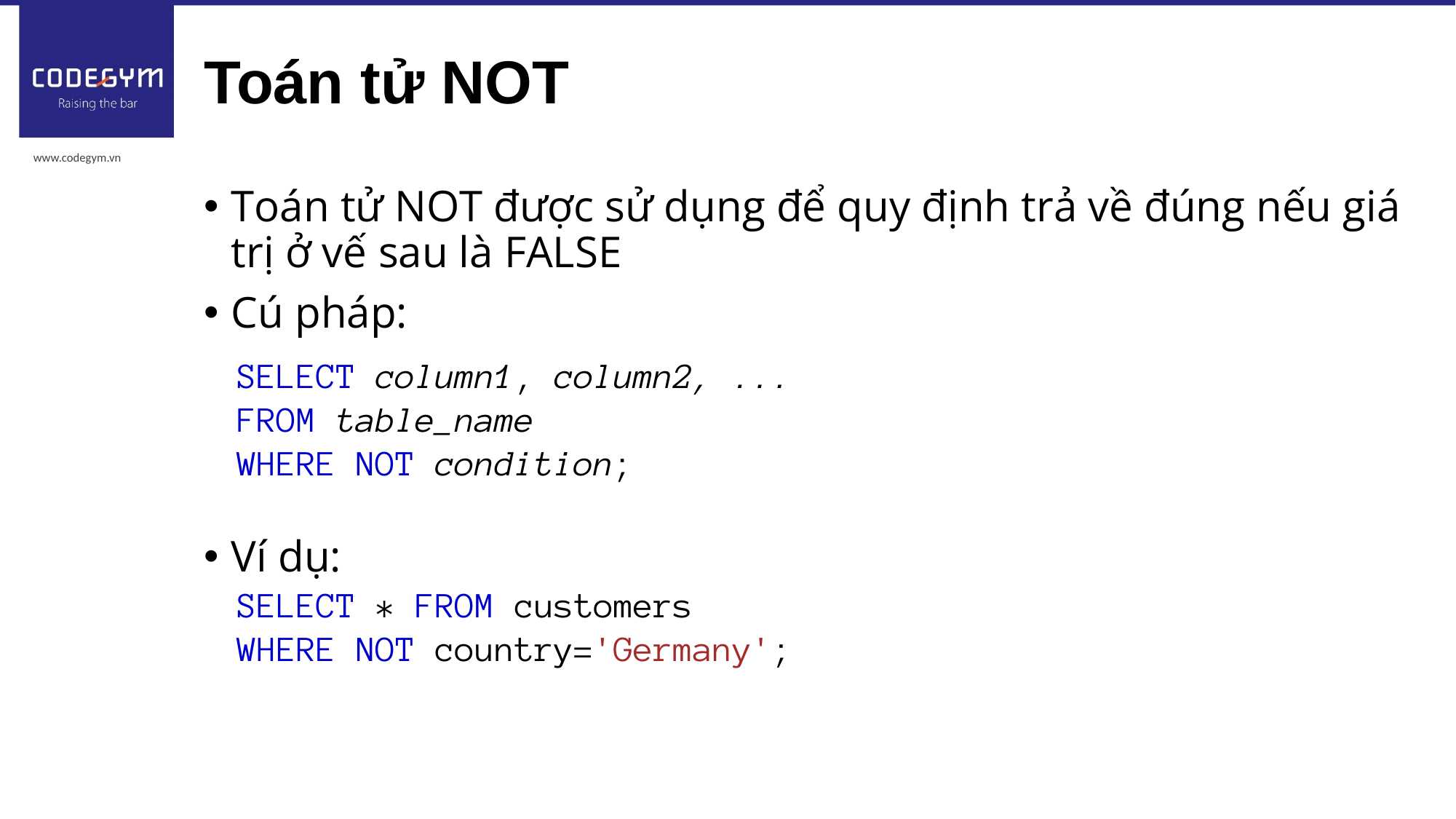

# Toán tử NOT
Toán tử NOT được sử dụng để quy định trả về đúng nếu giá trị ở vế sau là FALSE
Cú pháp:

Ví dụ:
SELECT column1, column2, ...
FROM table_name
WHERE NOT condition;
SELECT * FROM customers
WHERE NOT country='Germany';